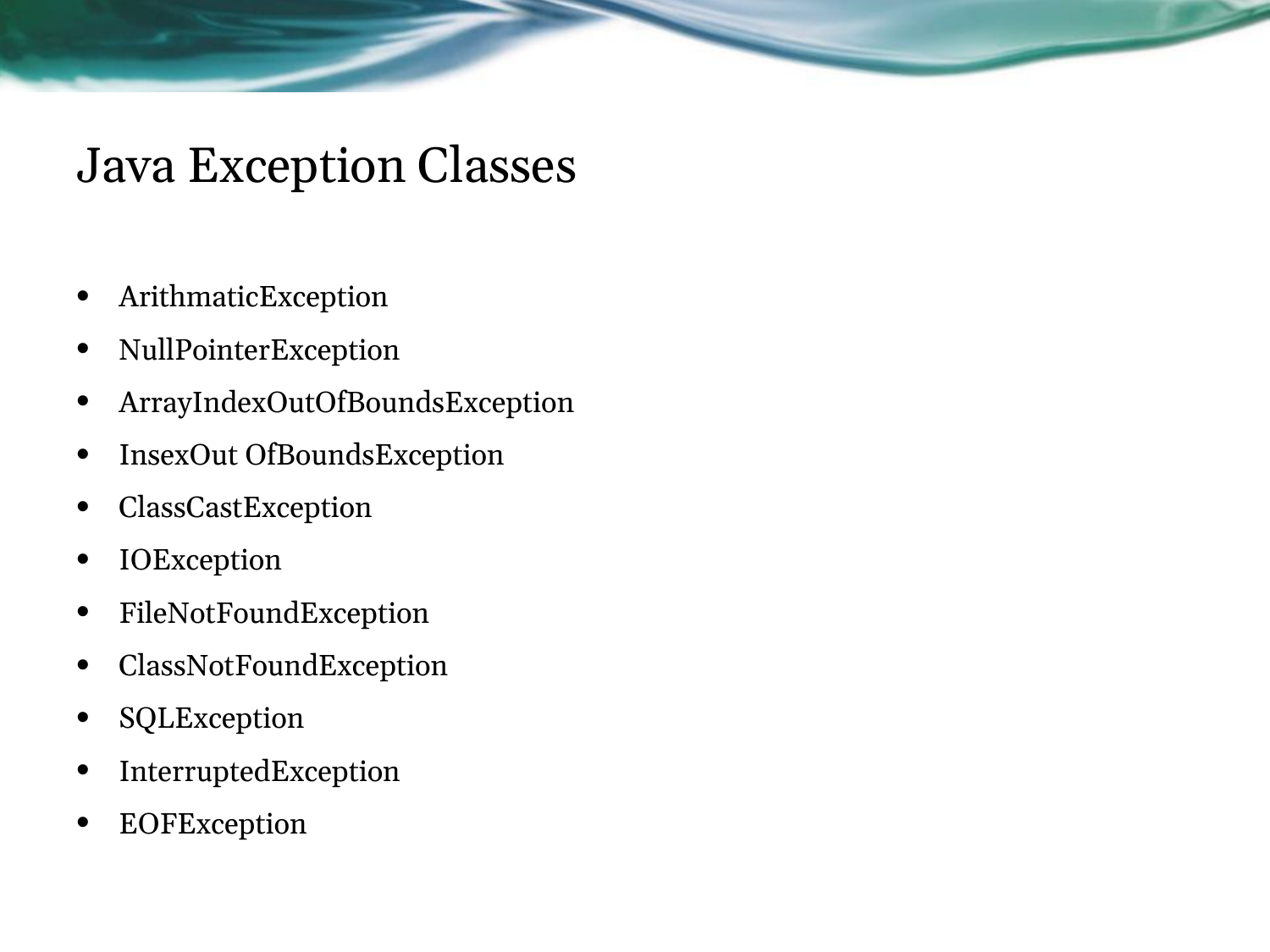

# Java Exception Classes
ArithmaticException
NullPointerException
ArrayIndexOutOfBoundsException
InsexOut OfBoundsException
ClassCastException
IOException
FileNotFoundException
ClassNotFoundException
SQLException
InterruptedException
EOFException